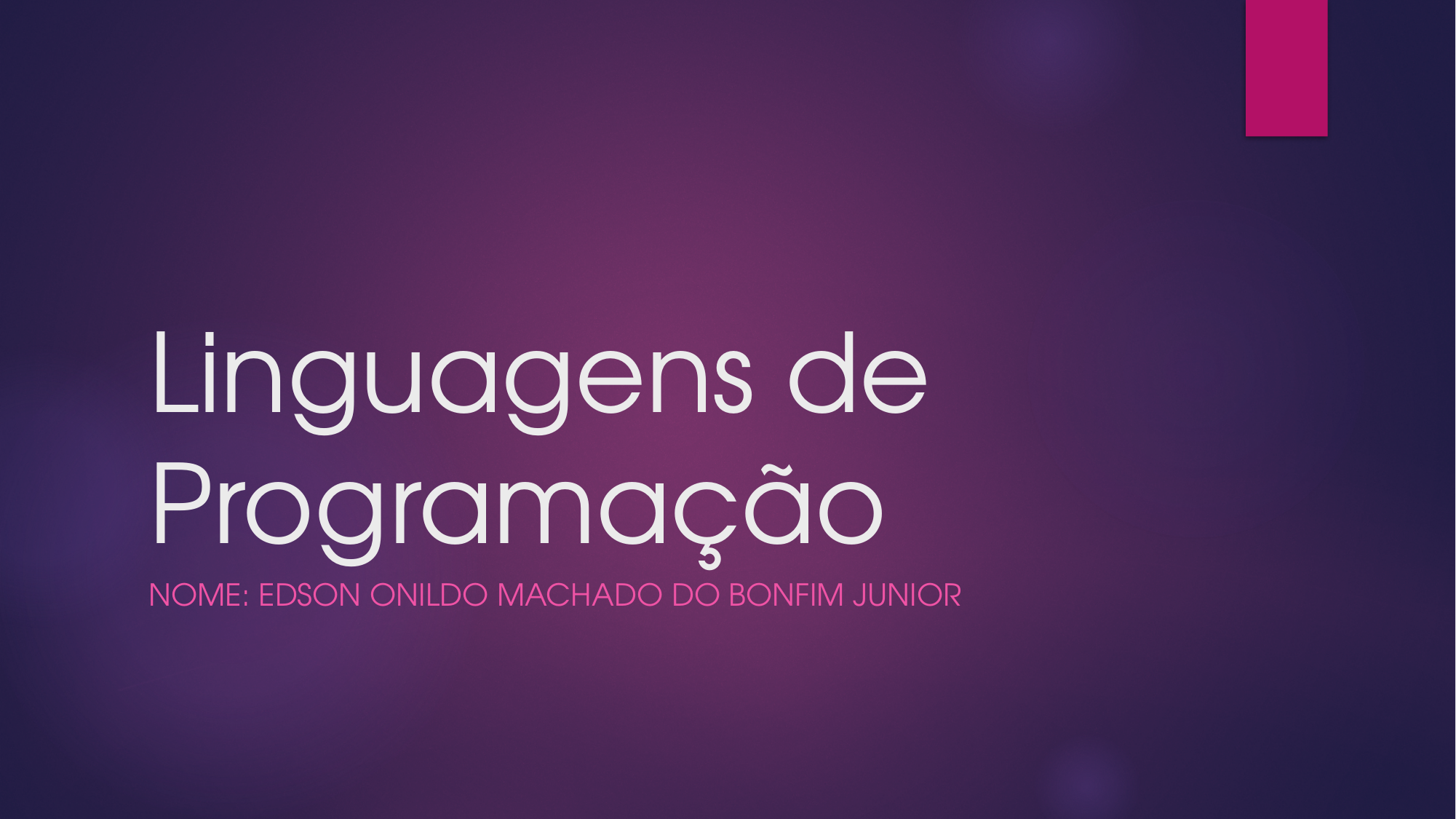

# Linguagens de Programação
Nome: Edson onildo machado do bonfim junior